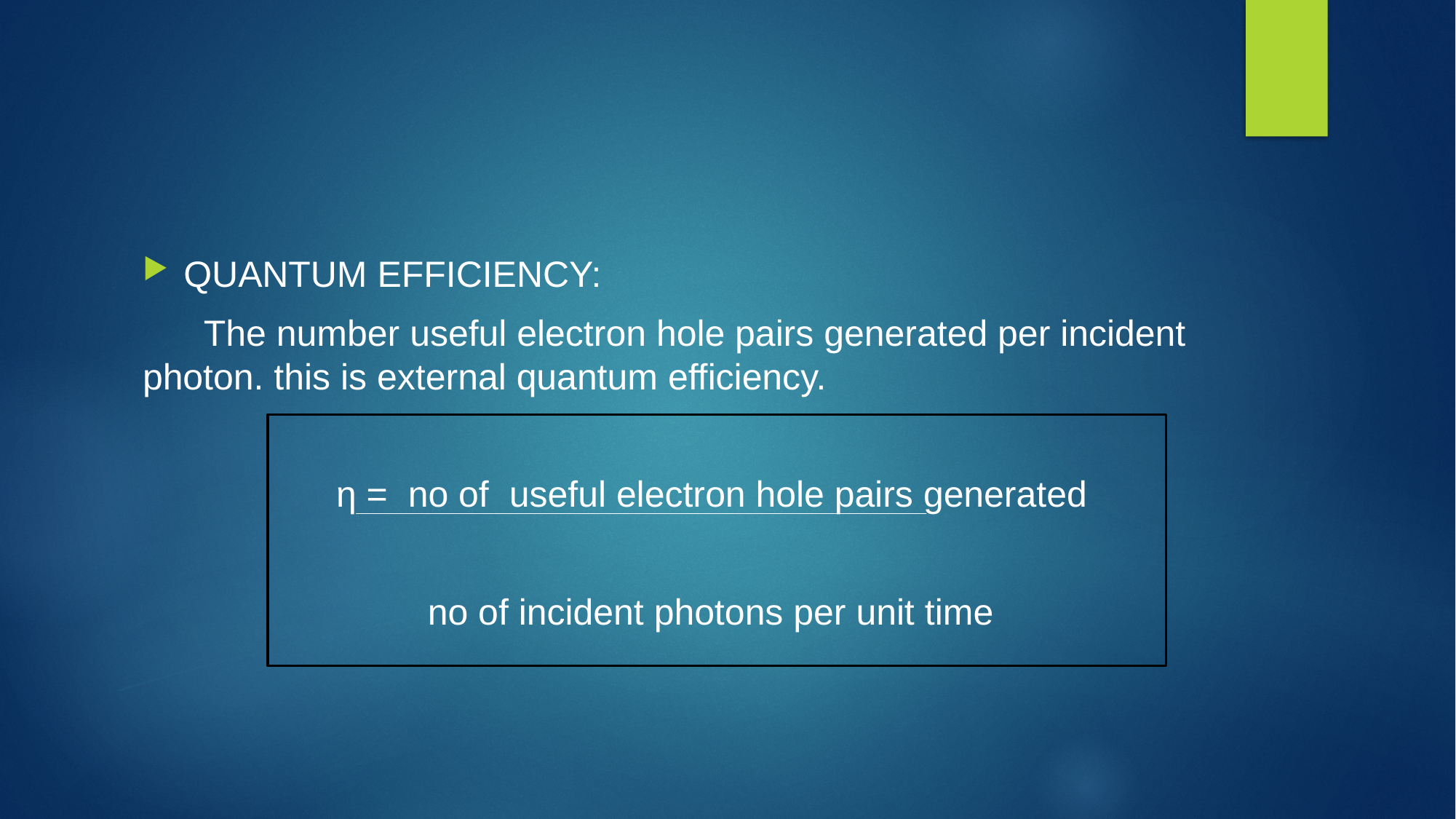

#
QUANTUM EFFICIENCY:
      The number useful electron hole pairs generated per incident photon. this is external quantum efficiency.

                   η =  no of  useful electron hole pairs generated

                            no of incident photons per unit time